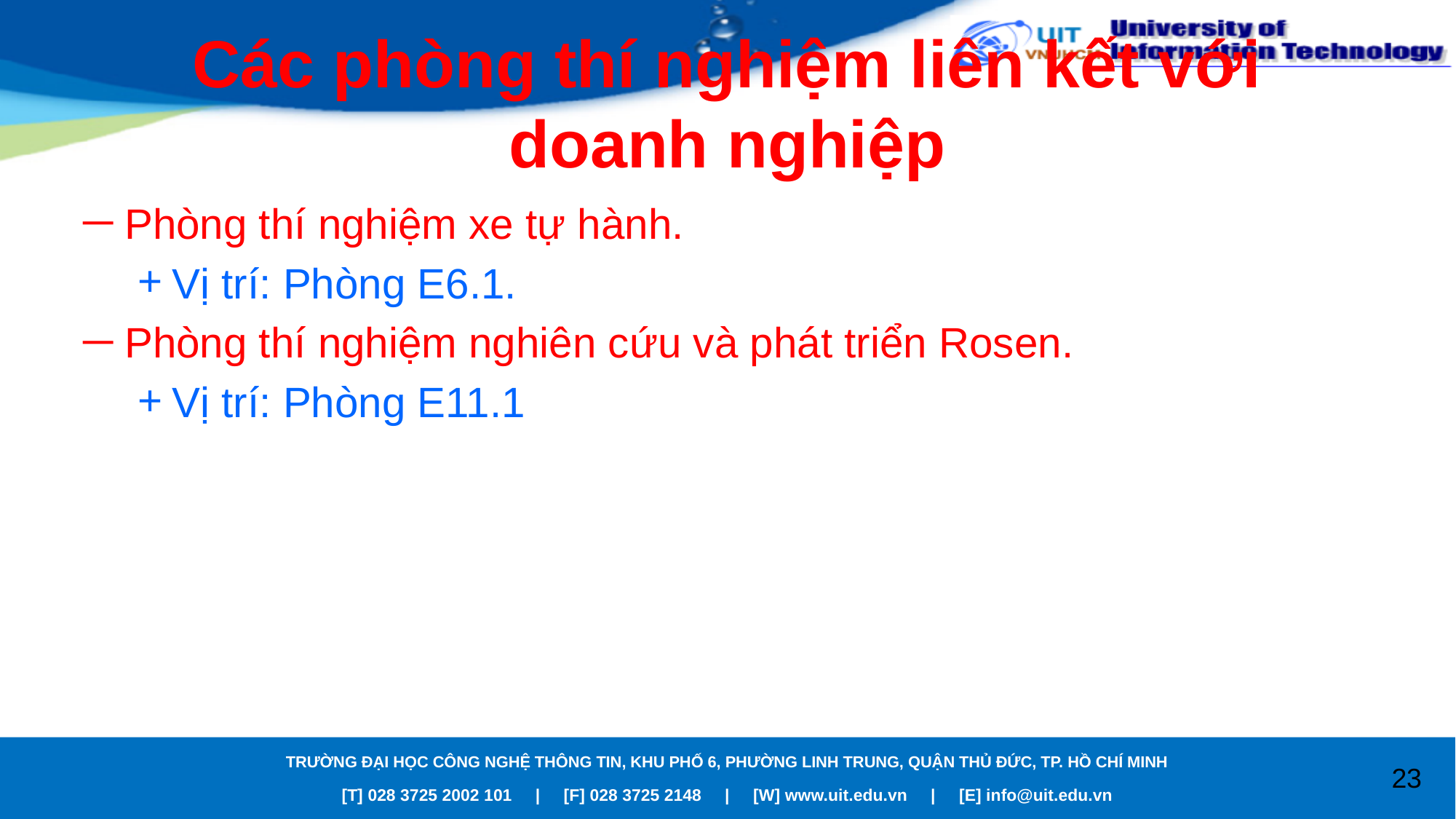

# Các phòng thí nghiệm liên kết với doanh nghiệp
Phòng thí nghiệm xe tự hành.
Vị trí: Phòng E6.1.
Phòng thí nghiệm nghiên cứu và phát triển Rosen.
Vị trí: Phòng E11.1